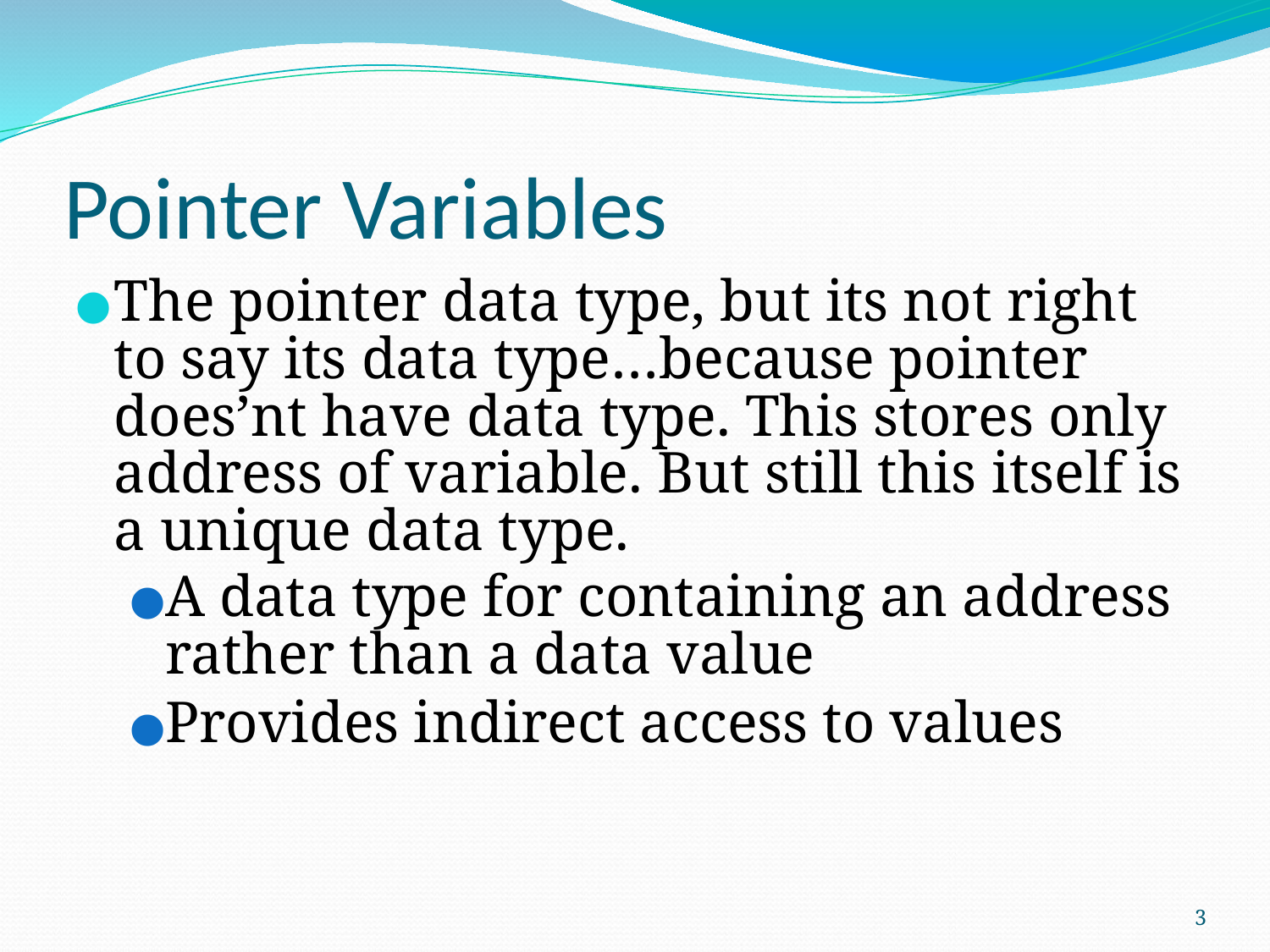

# Pointer Variables
The pointer data type, but its not right to say its data type…because pointer does’nt have data type. This stores only address of variable. But still this itself is a unique data type.
A data type for containing an address rather than a data value
Provides indirect access to values
3